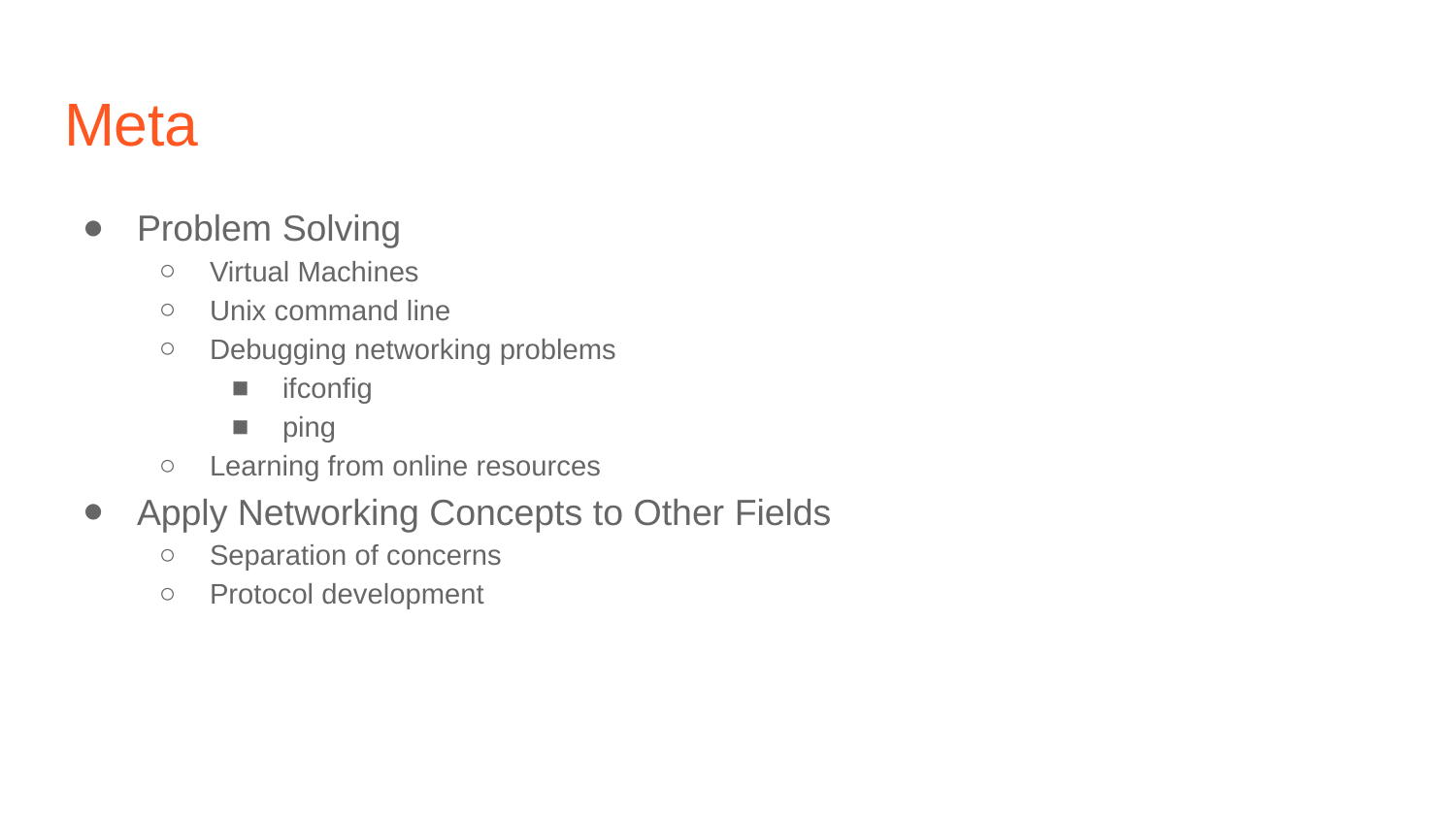

# Meta
Problem Solving
Virtual Machines
Unix command line
Debugging networking problems
ifconfig
ping
Learning from online resources
Apply Networking Concepts to Other Fields
Separation of concerns
Protocol development